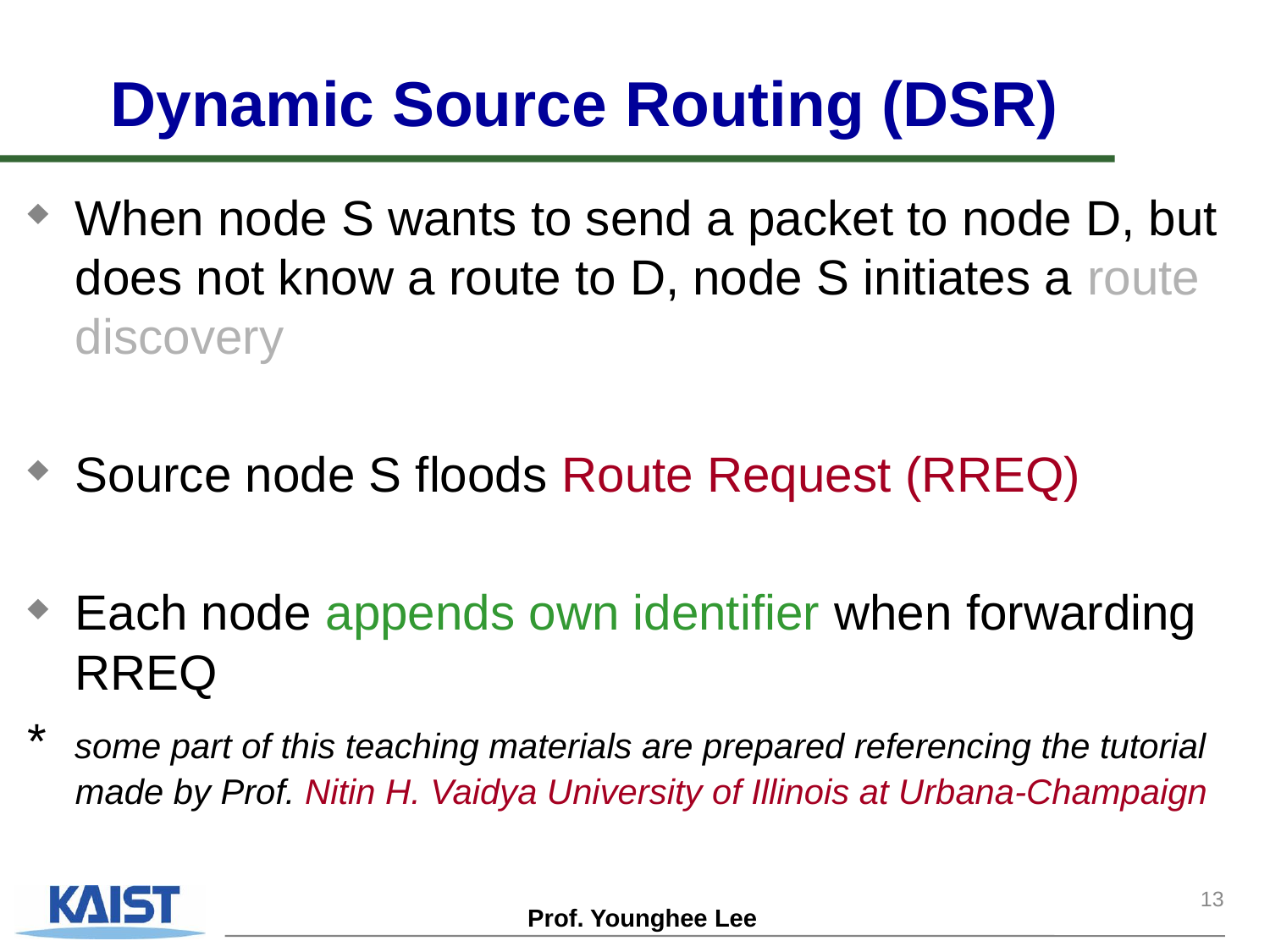

# Dynamic Source Routing (DSR)
When node S wants to send a packet to node D, but does not know a route to D, node S initiates a route discovery

Source node S floods Route Request (RREQ)

Each node appends own identifier when forwarding RREQ
*  some part of this teaching materials are prepared referencing the tutorial made by Prof. Nitin H. Vaidya University of Illinois at Urbana-Champaign
13